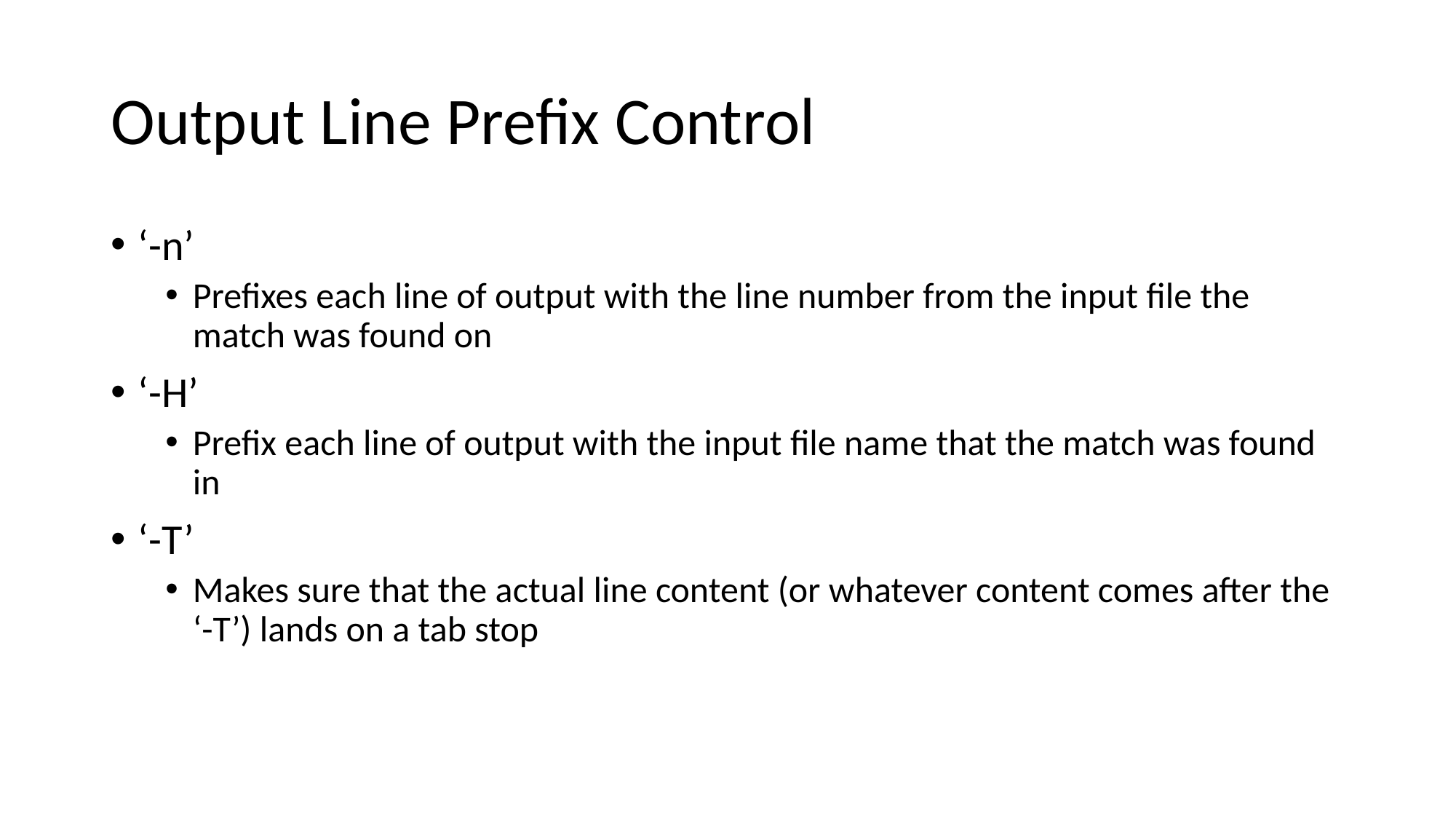

# Output Line Prefix Control
‘-n’
Prefixes each line of output with the line number from the input file the match was found on
‘-H’
Prefix each line of output with the input file name that the match was found in
‘-T’
Makes sure that the actual line content (or whatever content comes after the ‘-T’) lands on a tab stop